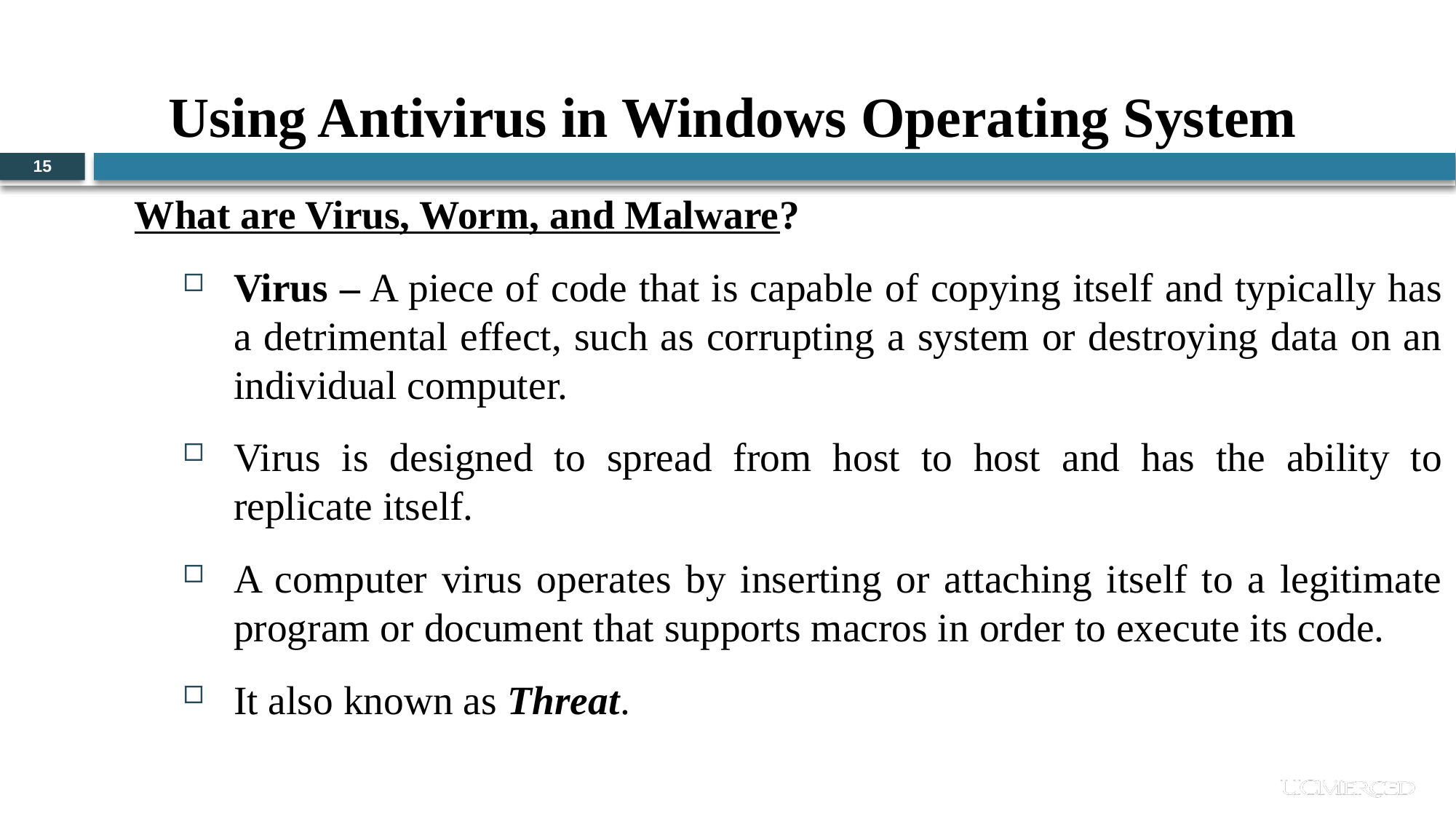

Using Antivirus in Windows Operating System
15
What are Virus, Worm, and Malware?
Virus – A piece of code that is capable of copying itself and typically has a detrimental effect, such as corrupting a system or destroying data on an individual computer.
Virus is designed to spread from host to host and has the ability to replicate itself.
A computer virus operates by inserting or attaching itself to a legitimate program or document that supports macros in order to execute its code.
It also known as Threat.